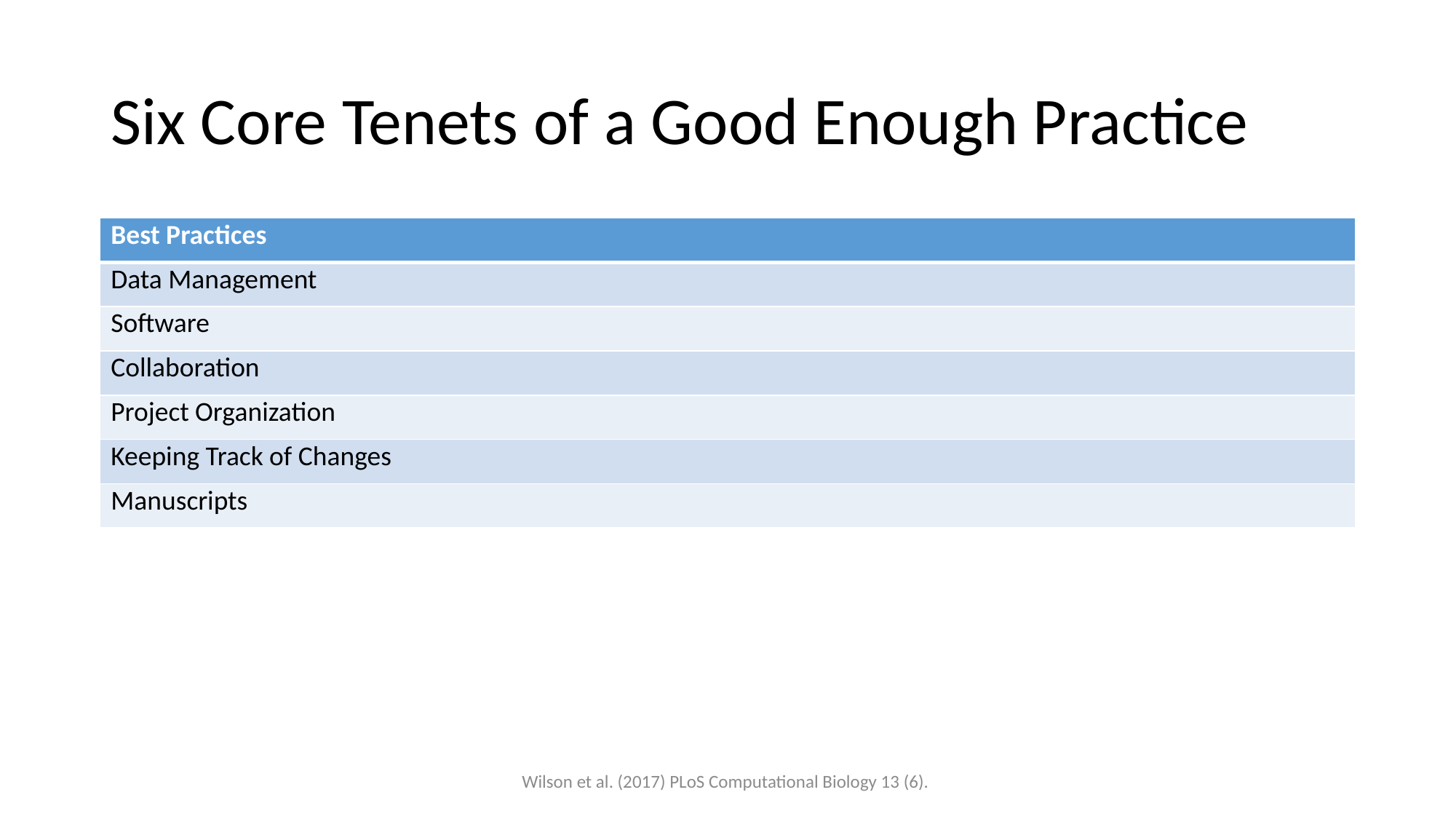

# Six Core Tenets of a Good Enough Practice
| Best Practices |
| --- |
| Data Management |
| Software |
| Collaboration |
| Project Organization |
| Keeping Track of Changes |
| Manuscripts |
Wilson et al. (2017) PLoS Computational Biology 13 (6).